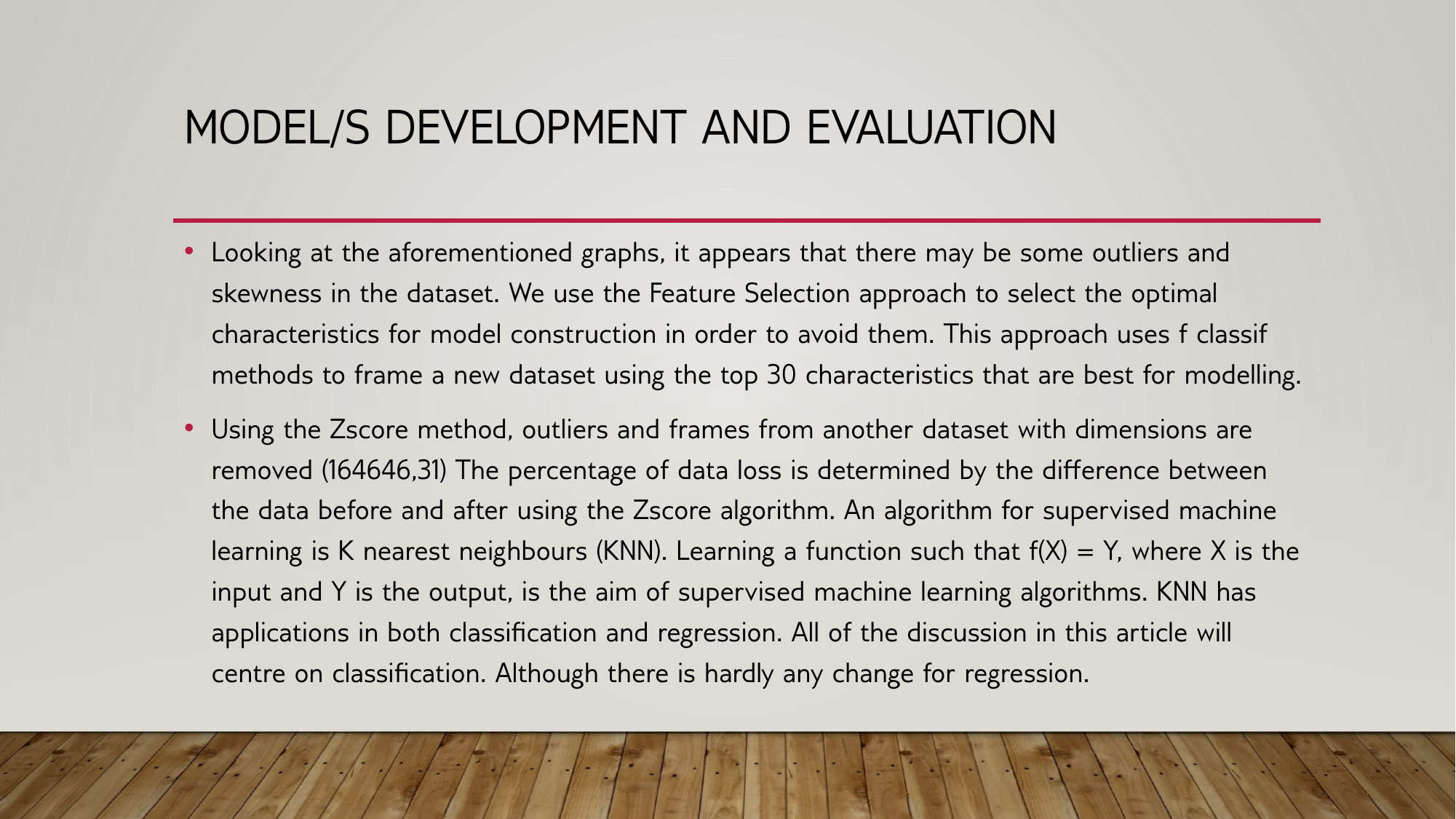

# Model/s Development and Evaluation
Looking at the aforementioned graphs, it appears that there may be some outliers and skewness in the dataset. We use the Feature Selection approach to select the optimal characteristics for model construction in order to avoid them. This approach uses f classif methods to frame a new dataset using the top 30 characteristics that are best for modelling.
Using the Zscore method, outliers and frames from another dataset with dimensions are removed (164646,31) The percentage of data loss is determined by the difference between the data before and after using the Zscore algorithm. An algorithm for supervised machine learning is K nearest neighbours (KNN). Learning a function such that f(X) = Y, where X is the input and Y is the output, is the aim of supervised machine learning algorithms. KNN has applications in both classification and regression. All of the discussion in this article will centre on classification. Although there is hardly any change for regression.